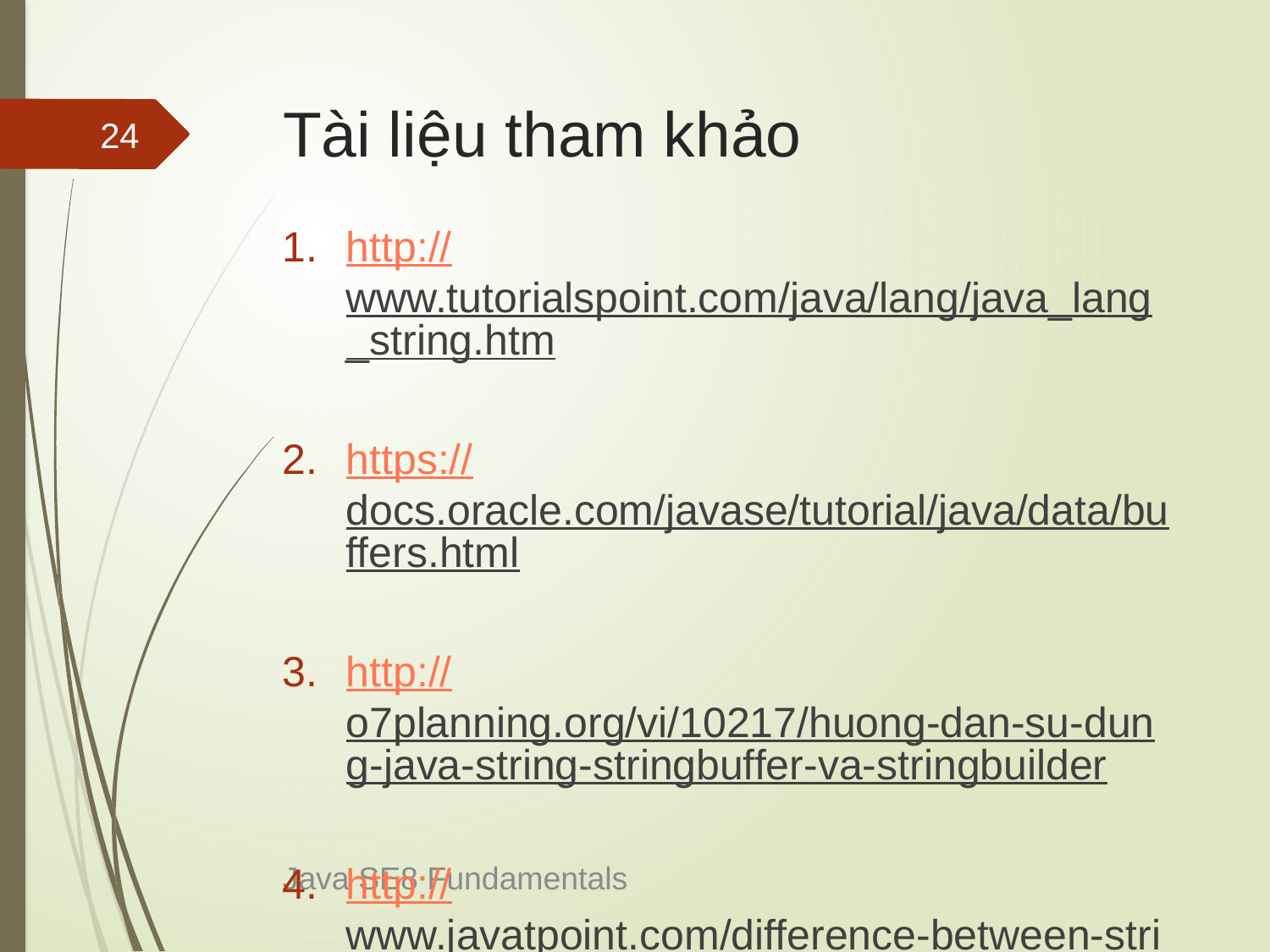

# Tài liệu tham khảo
24
http://www.tutorialspoint.com/java/lang/java_lang_string.htm
https://docs.oracle.com/javase/tutorial/java/data/buffers.html
http://o7planning.org/vi/10217/huong-dan-su-dung-java-string-stringbuffer-va-stringbuilder
http://www.javatpoint.com/difference-between-string-and-stringbuffer
Java SE8 Fundamentals